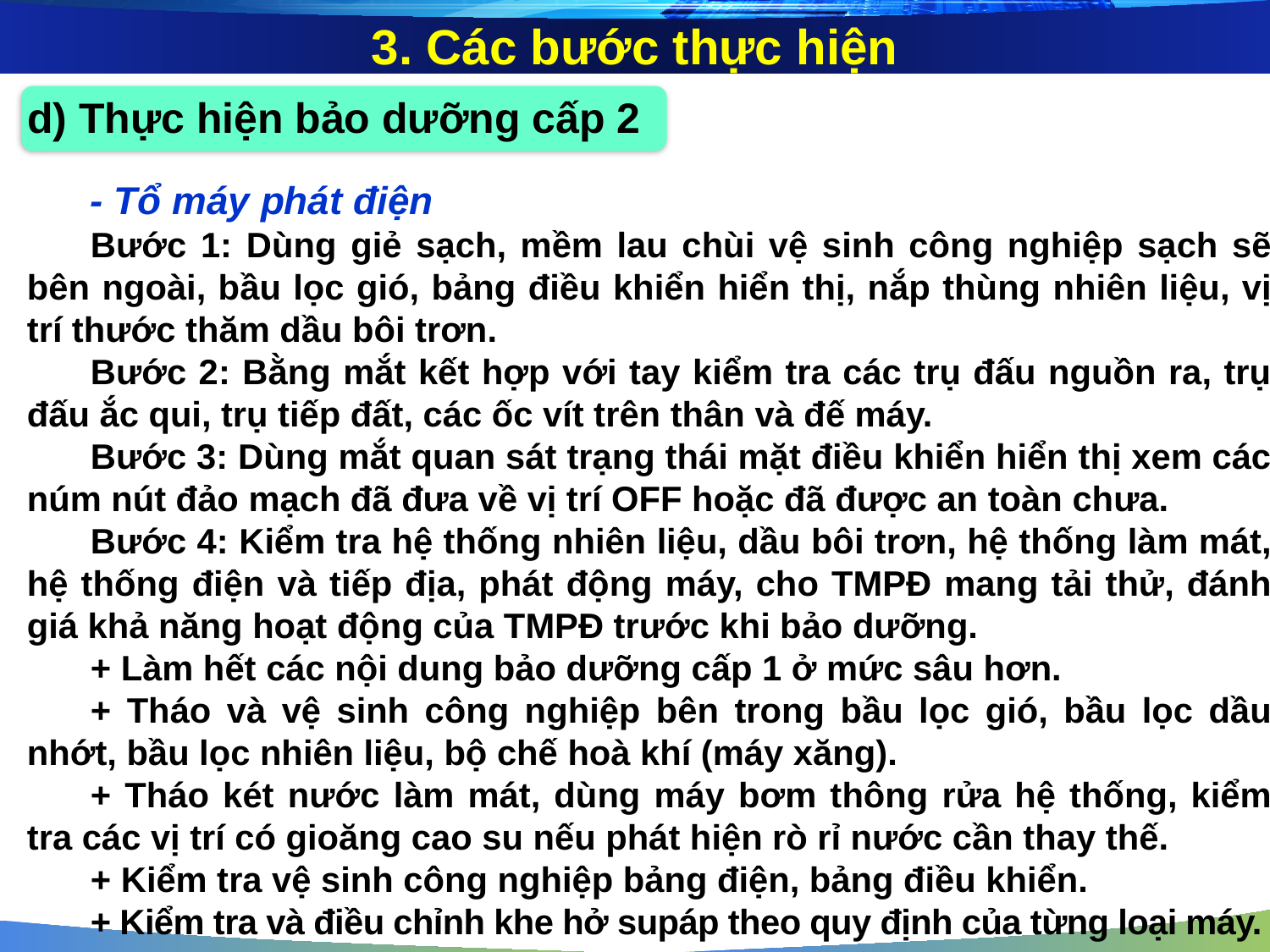

3. Các bước thực hiện
d) Thực hiện bảo dưỡng cấp 2

- Tổ máy phát điện
Bước 1: Dùng giẻ sạch, mềm lau chùi vệ sinh công nghiệp sạch sẽ bên ngoài, bầu lọc gió, bảng điều khiển hiển thị, nắp thùng nhiên liệu, vị trí thước thăm dầu bôi trơn.
Bước 2: Bằng mắt kết hợp với tay kiểm tra các trụ đấu nguồn ra, trụ đấu ắc qui, trụ tiếp đất, các ốc vít trên thân và đế máy.
Bước 3: Dùng mắt quan sát trạng thái mặt điều khiển hiển thị xem các núm nút đảo mạch đã đưa về vị trí OFF hoặc đã được an toàn chưa.
Bước 4: Kiểm tra hệ thống nhiên liệu, dầu bôi trơn, hệ thống làm mát, hệ thống điện và tiếp địa, phát động máy, cho TMPĐ mang tải thử, đánh giá khả năng hoạt động của TMPĐ trước khi bảo dưỡng.
+ Làm hết các nội dung bảo dưỡng cấp 1 ở mức sâu hơn.
+ Tháo và vệ sinh công nghiệp bên trong bầu lọc gió, bầu lọc dầu nhớt, bầu lọc nhiên liệu, bộ chế hoà khí (máy xăng).
+ Tháo két nước làm mát, dùng máy bơm thông rửa hệ thống, kiểm tra các vị trí có gioăng cao su nếu phát hiện rò rỉ nước cần thay thế.
+ Kiểm tra vệ sinh công nghiệp bảng điện, bảng điều khiển.
+ Kiểm tra và điều chỉnh khe hở supáp theo quy định của từng loại máy.